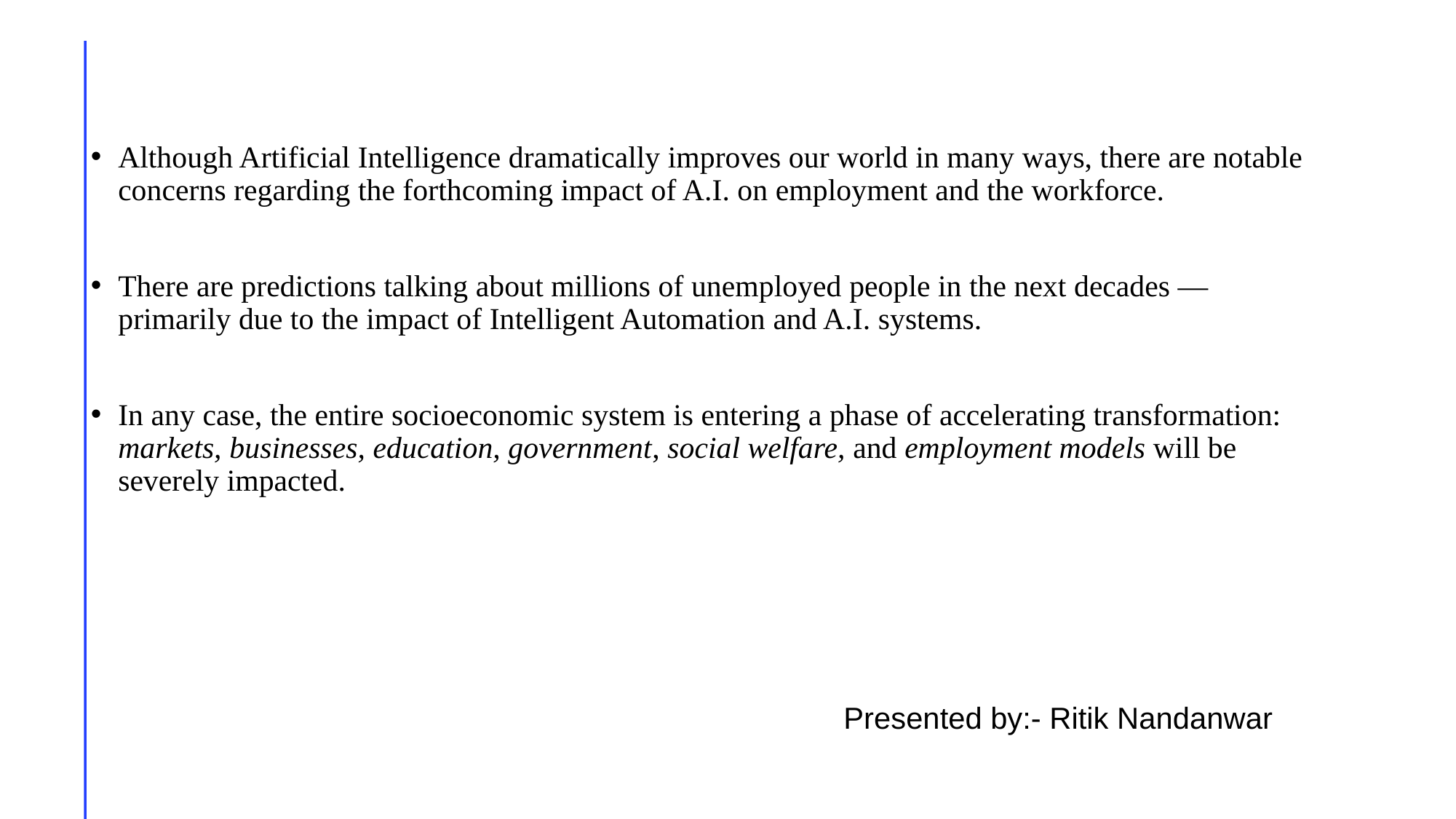

Although Artificial Intelligence dramatically improves our world in many ways, there are notable concerns regarding the forthcoming impact of A.I. on employment and the workforce.

There are predictions talking about millions of unemployed people in the next decades — primarily due to the impact of Intelligent Automation and A.I. systems.

In any case, the entire socioeconomic system is entering a phase of accelerating transformation: markets, businesses, education, government, social welfare, and employment models will be severely impacted.

Presented by:- Ritik Nandanwar